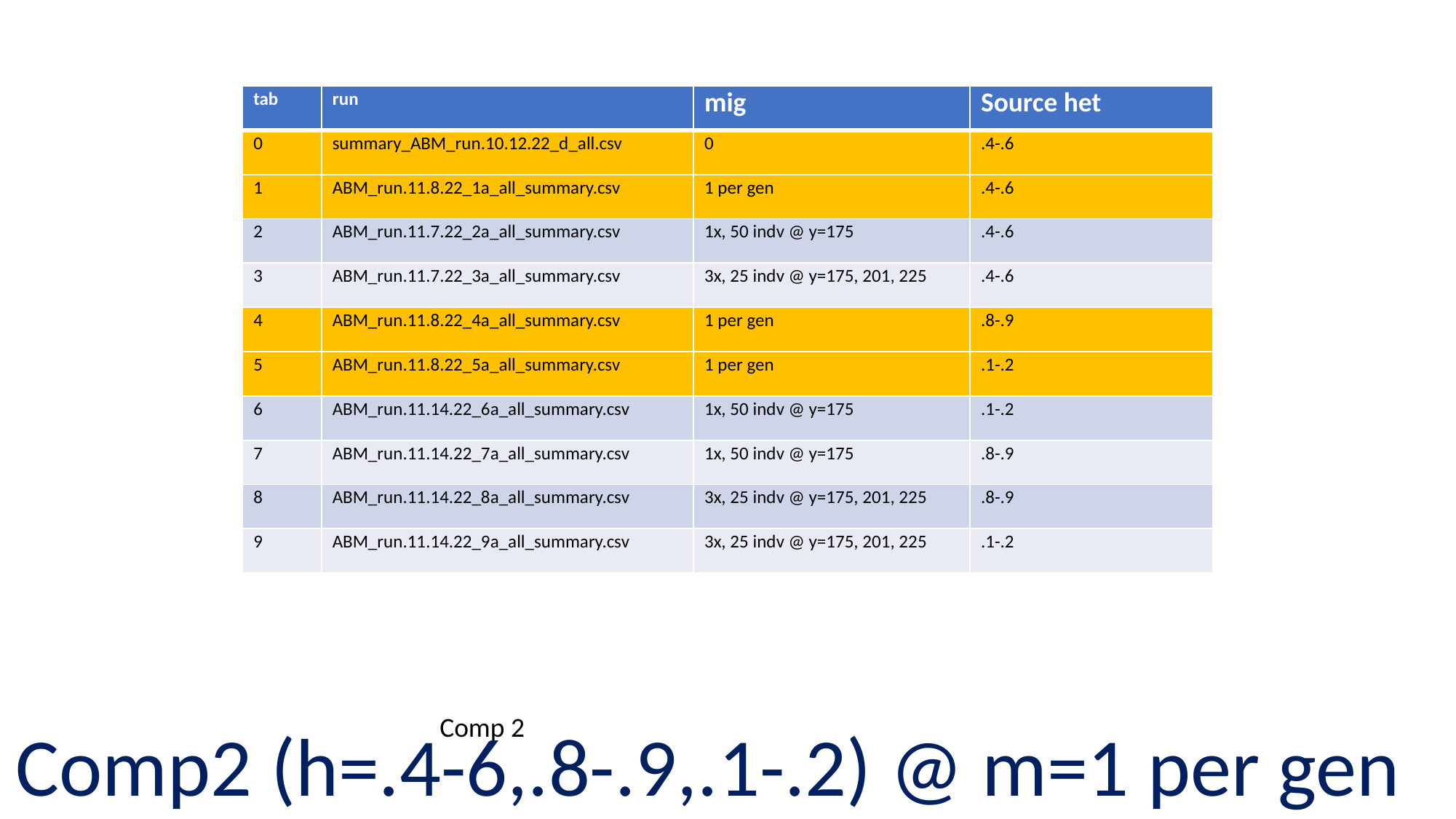

| tab | run | mig | Source het |
| --- | --- | --- | --- |
| 0 | summary\_ABM\_run.10.12.22\_d\_all.csv | 0 | .4-.6 |
| 1 | ABM\_run.11.8.22\_1a\_all\_summary.csv | 1 per gen | .4-.6 |
| 2 | ABM\_run.11.7.22\_2a\_all\_summary.csv | 1x, 50 indv @ y=175 | .4-.6 |
| 3 | ABM\_run.11.7.22\_3a\_all\_summary.csv | 3x, 25 indv @ y=175, 201, 225 | .4-.6 |
| 4 | ABM\_run.11.8.22\_4a\_all\_summary.csv | 1 per gen | .8-.9 |
| 5 | ABM\_run.11.8.22\_5a\_all\_summary.csv | 1 per gen | .1-.2 |
| 6 | ABM\_run.11.14.22\_6a\_all\_summary.csv | 1x, 50 indv @ y=175 | .1-.2 |
| 7 | ABM\_run.11.14.22\_7a\_all\_summary.csv | 1x, 50 indv @ y=175 | .8-.9 |
| 8 | ABM\_run.11.14.22\_8a\_all\_summary.csv | 3x, 25 indv @ y=175, 201, 225 | .8-.9 |
| 9 | ABM\_run.11.14.22\_9a\_all\_summary.csv | 3x, 25 indv @ y=175, 201, 225 | .1-.2 |
Comp 2
Comp2 (h=.4-6,.8-.9,.1-.2) @ m=1 per gen